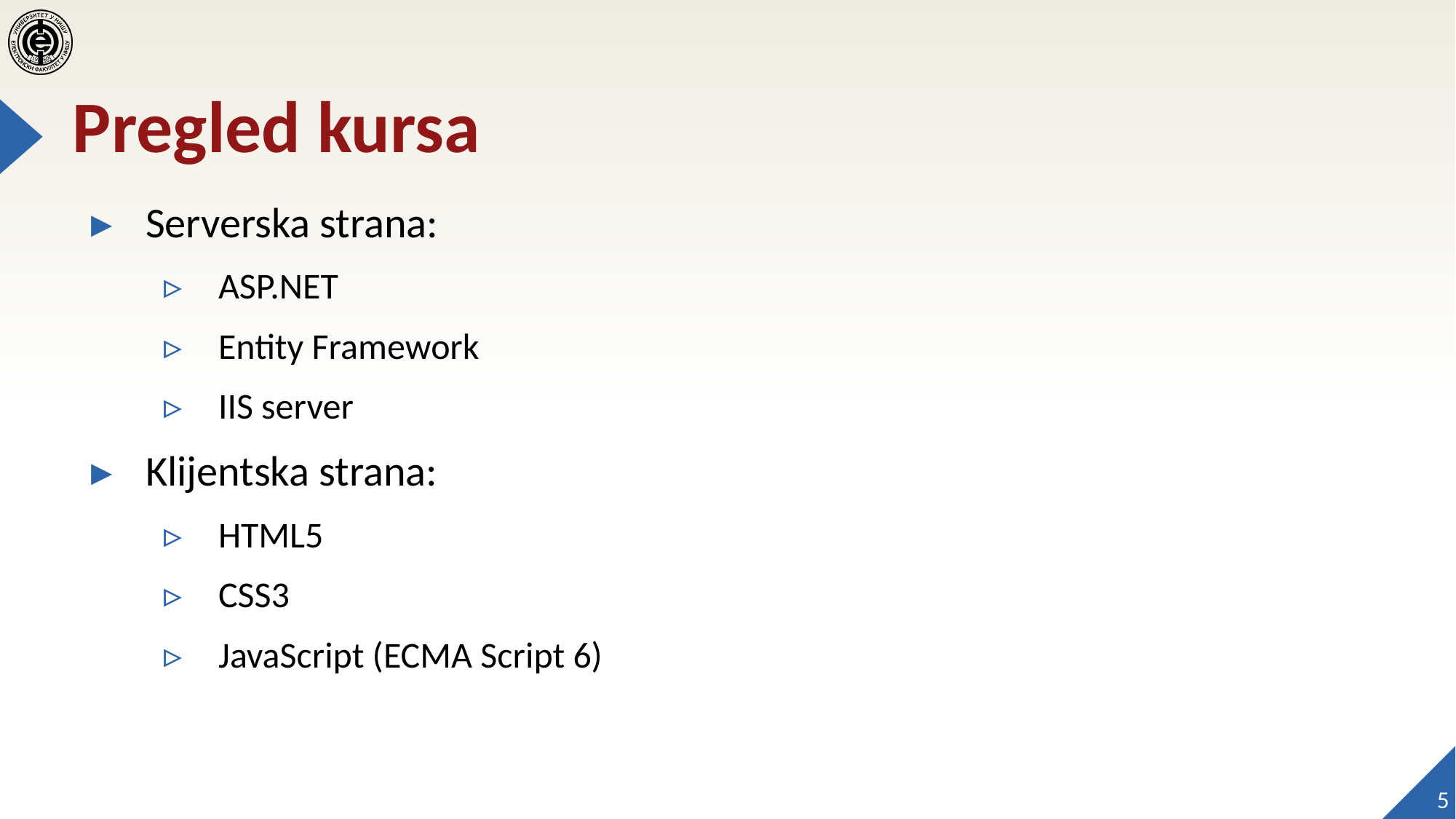

# Pregled kursa
Serverska strana:
ASP.NET
Entity Framework
IIS server
Klijentska strana:
HTML5
CSS3
JavaScript (ECMA Script 6)
5